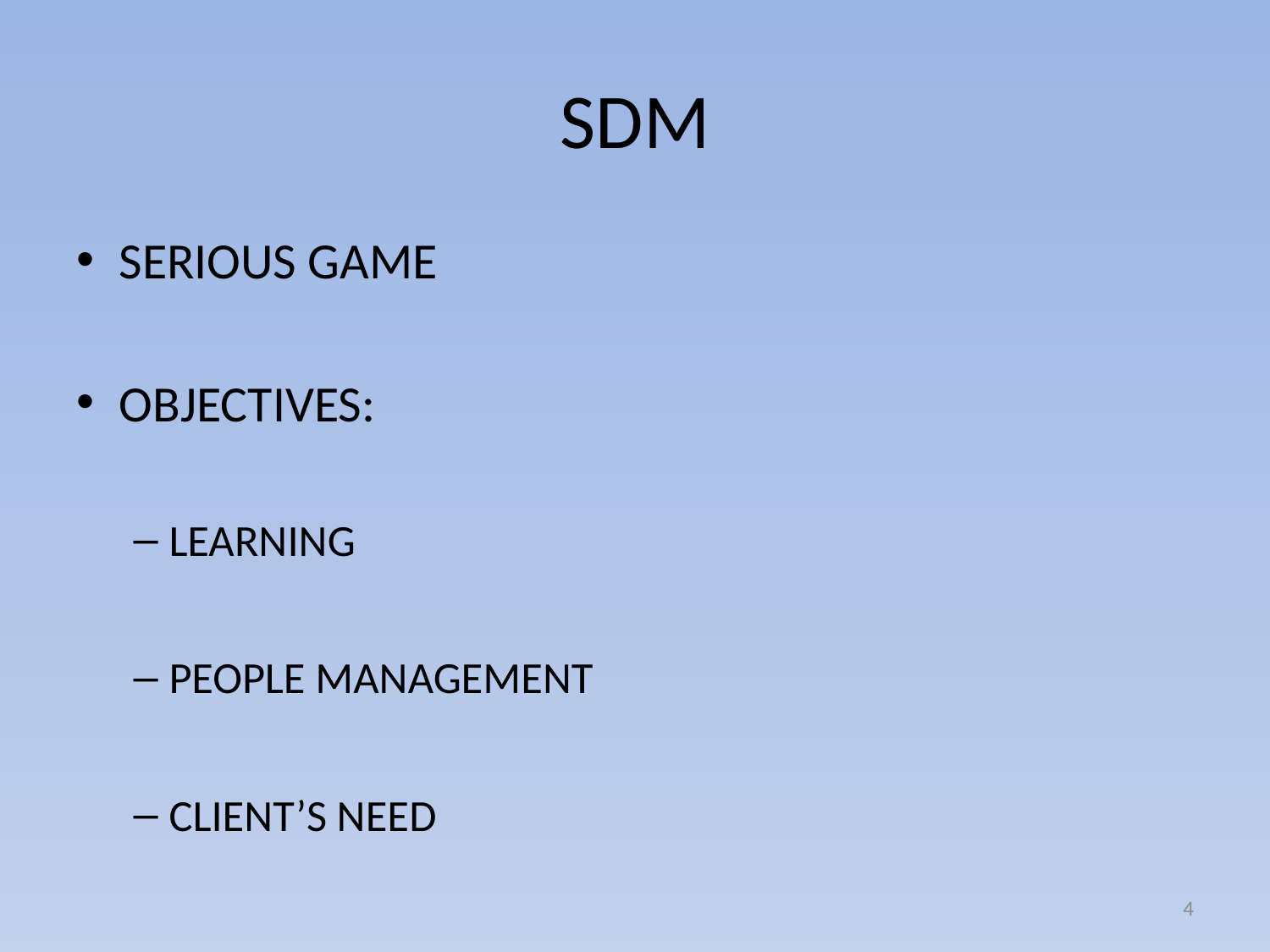

# SDM
SERIOUS GAME

OBJECTIVES:

LEARNING

PEOPLE MANAGEMENT

CLIENT’S NEED

4